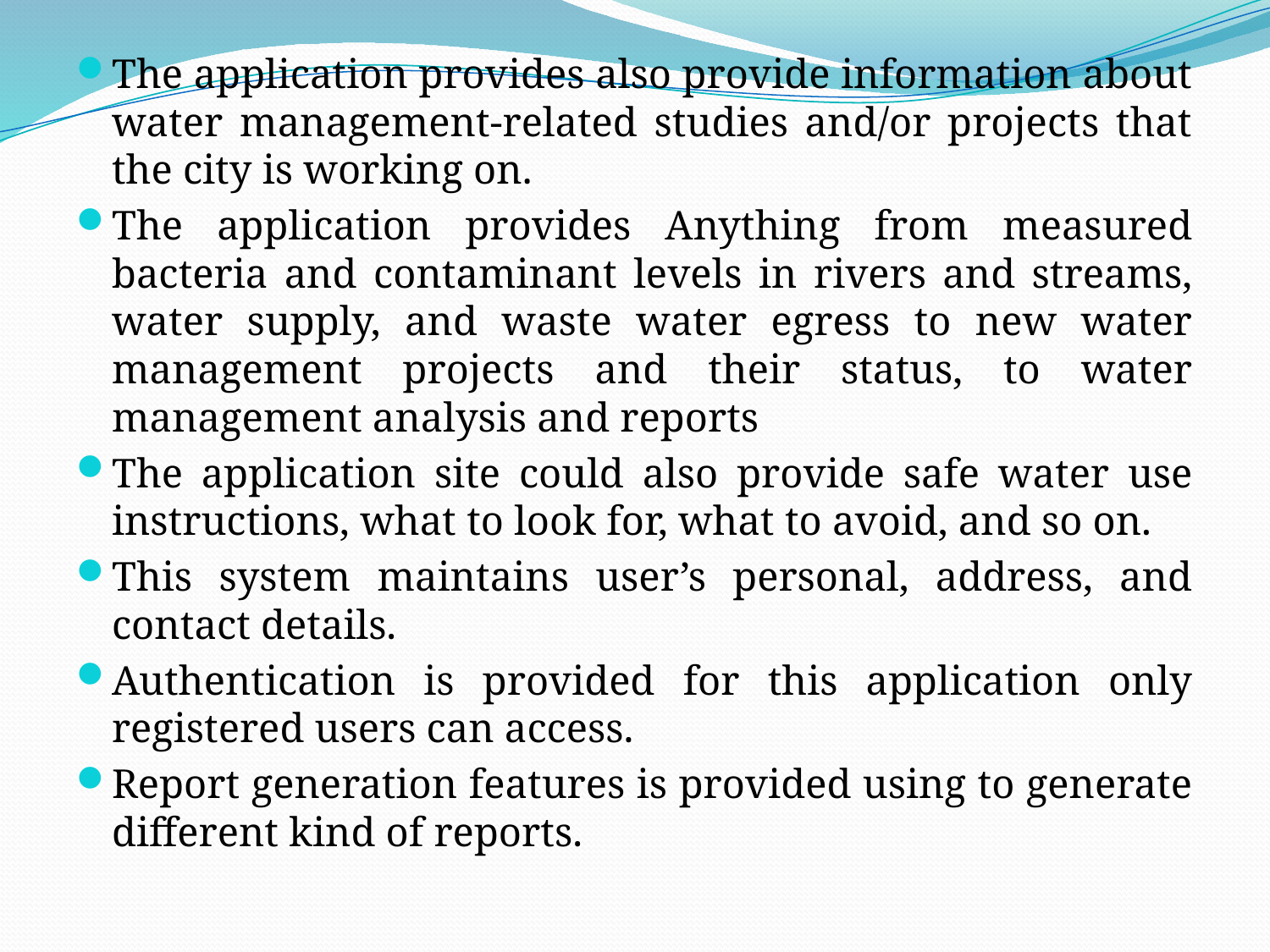

The application provides also provide information about water management-related studies and/or projects that the city is working on.
The application provides Anything from measured bacteria and contaminant levels in rivers and streams, water supply, and waste water egress to new water management projects and their status, to water management analysis and reports
The application site could also provide safe water use instructions, what to look for, what to avoid, and so on.
This system maintains user’s personal, address, and contact details.
Authentication is provided for this application only registered users can access.
Report generation features is provided using to generate different kind of reports.